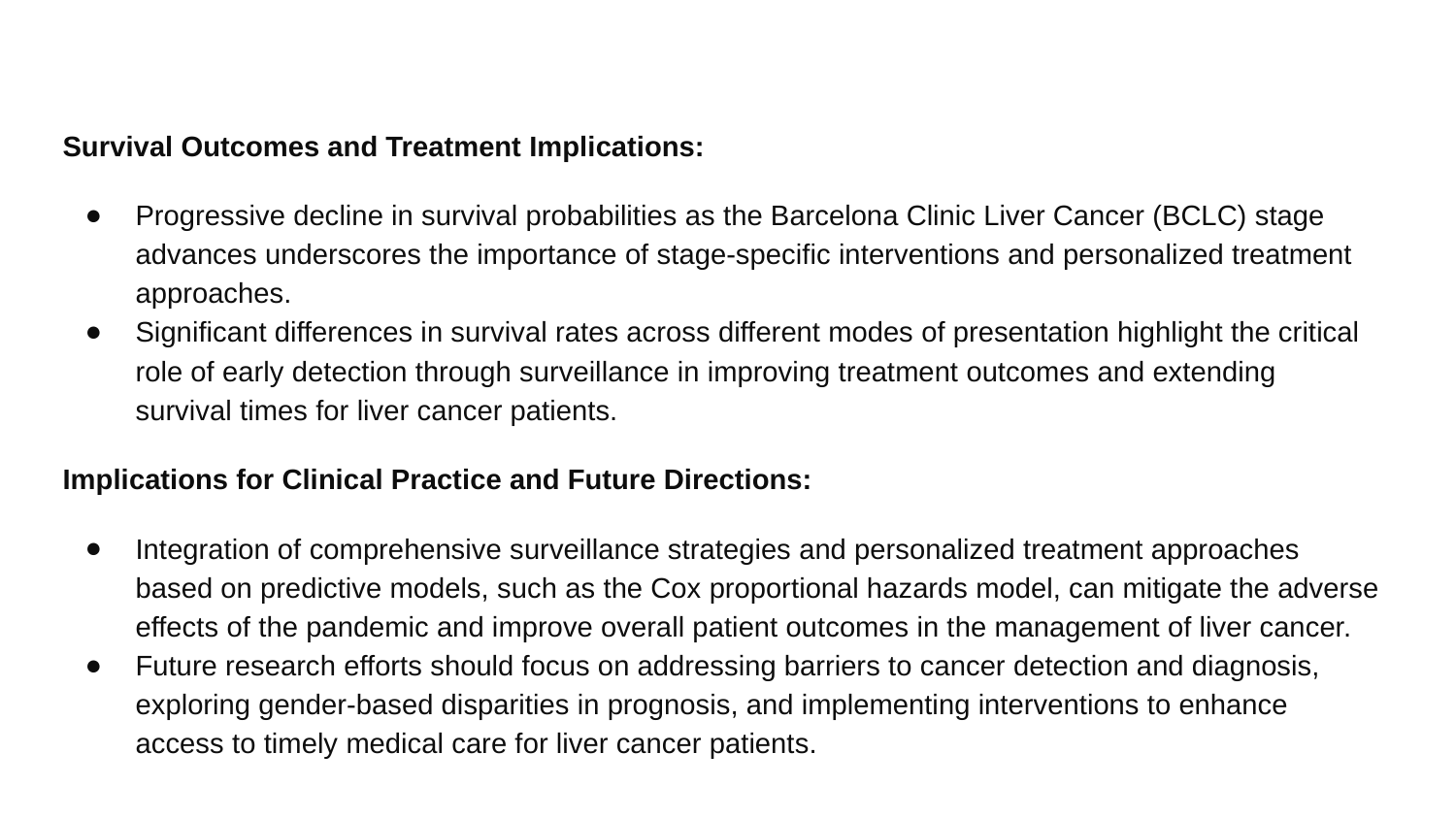

Survival Outcomes and Treatment Implications:
Progressive decline in survival probabilities as the Barcelona Clinic Liver Cancer (BCLC) stage advances underscores the importance of stage-specific interventions and personalized treatment approaches.
Significant differences in survival rates across different modes of presentation highlight the critical role of early detection through surveillance in improving treatment outcomes and extending survival times for liver cancer patients.
Implications for Clinical Practice and Future Directions:
Integration of comprehensive surveillance strategies and personalized treatment approaches based on predictive models, such as the Cox proportional hazards model, can mitigate the adverse effects of the pandemic and improve overall patient outcomes in the management of liver cancer.
Future research efforts should focus on addressing barriers to cancer detection and diagnosis, exploring gender-based disparities in prognosis, and implementing interventions to enhance access to timely medical care for liver cancer patients.